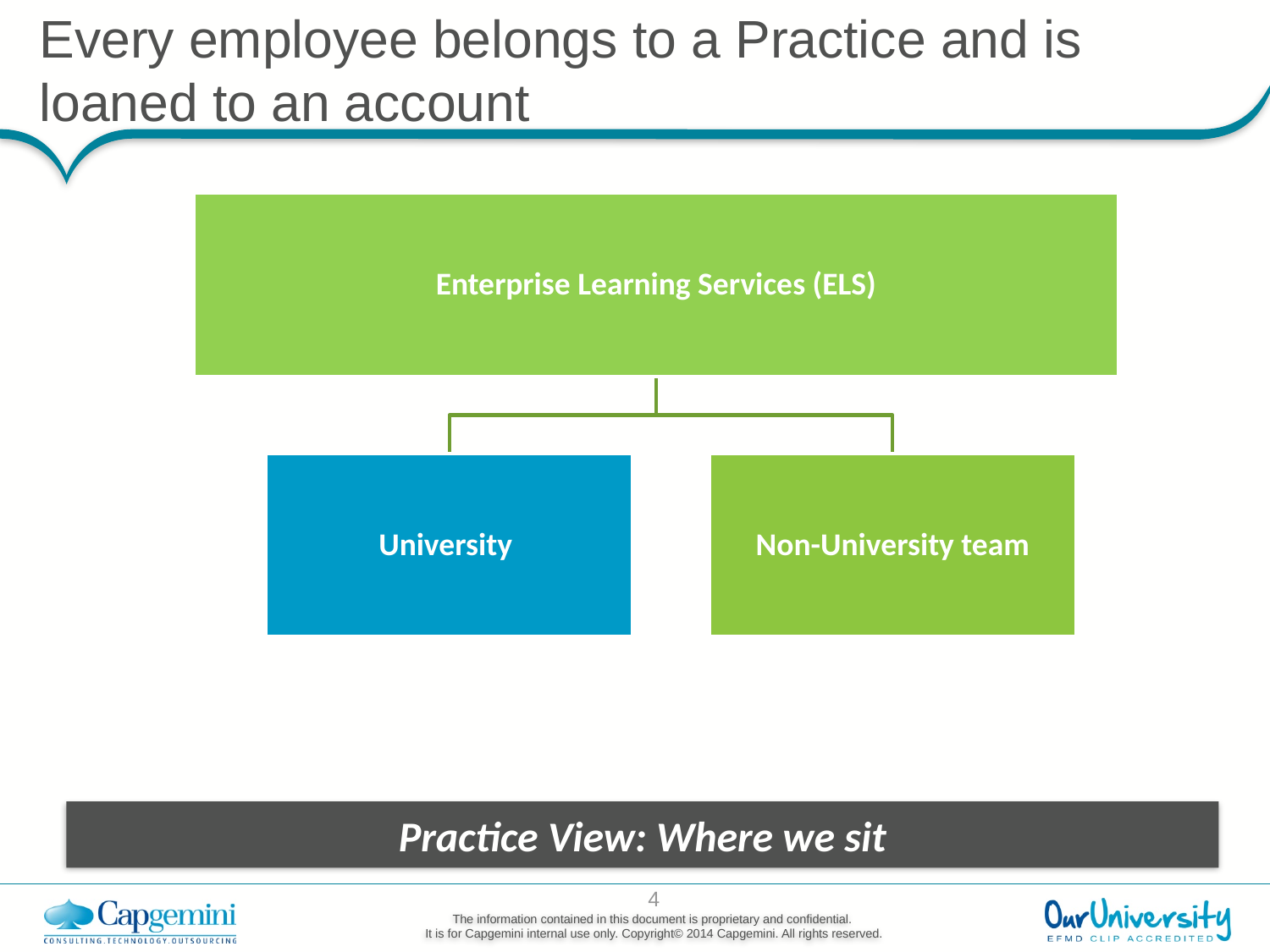

# Every employee belongs to a Practice and is loaned to an account
Enterprise Learning Services (ELS)
University
Non-University team
Practice View: Where we sit